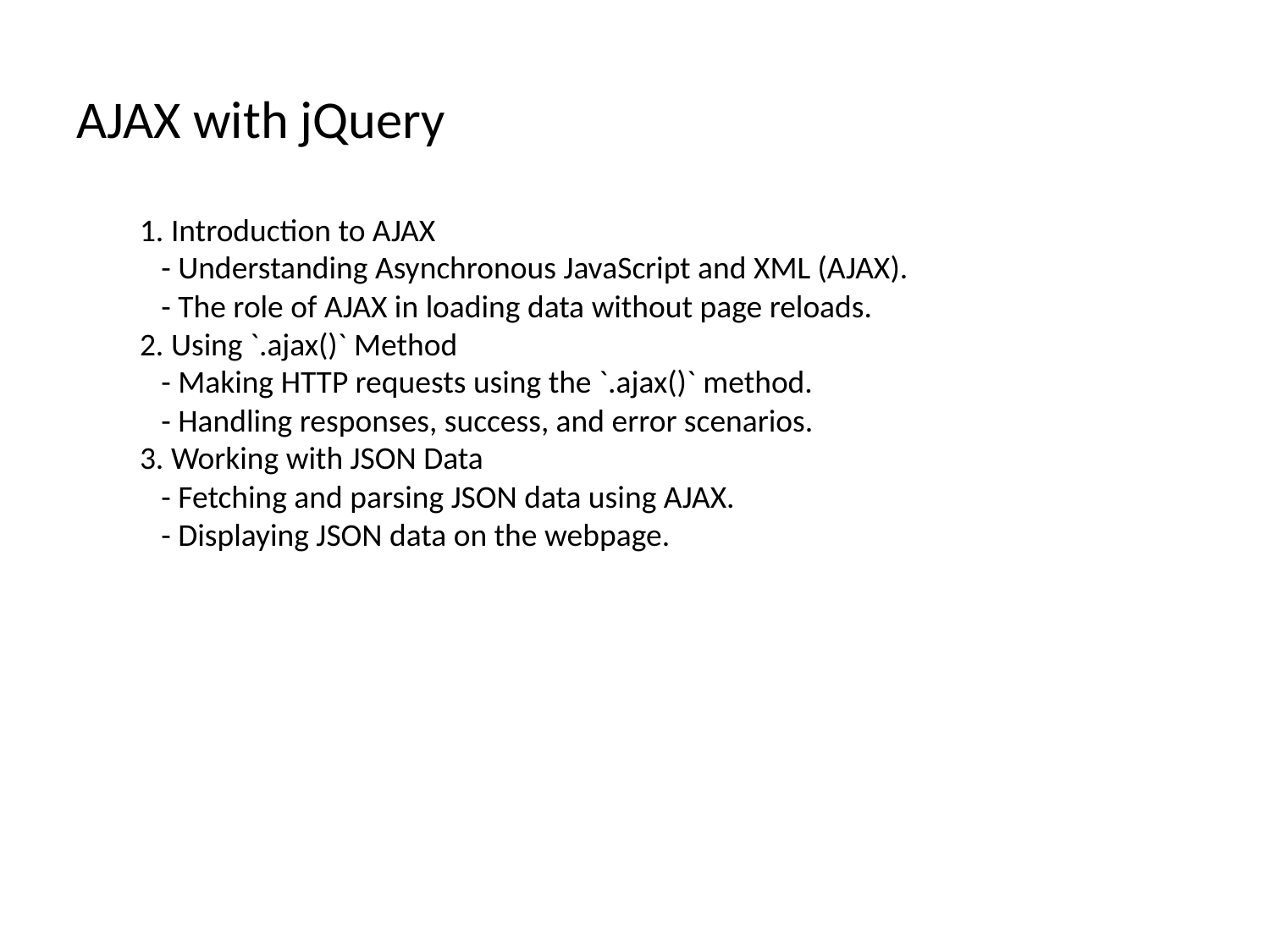

# AJAX with jQuery

1. Introduction to AJAX
   - Understanding Asynchronous JavaScript and XML (AJAX).
   - The role of AJAX in loading data without page reloads.
2. Using `.ajax()` Method
   - Making HTTP requests using the `.ajax()` method.
   - Handling responses, success, and error scenarios.
3. Working with JSON Data
   - Fetching and parsing JSON data using AJAX.
   - Displaying JSON data on the webpage.